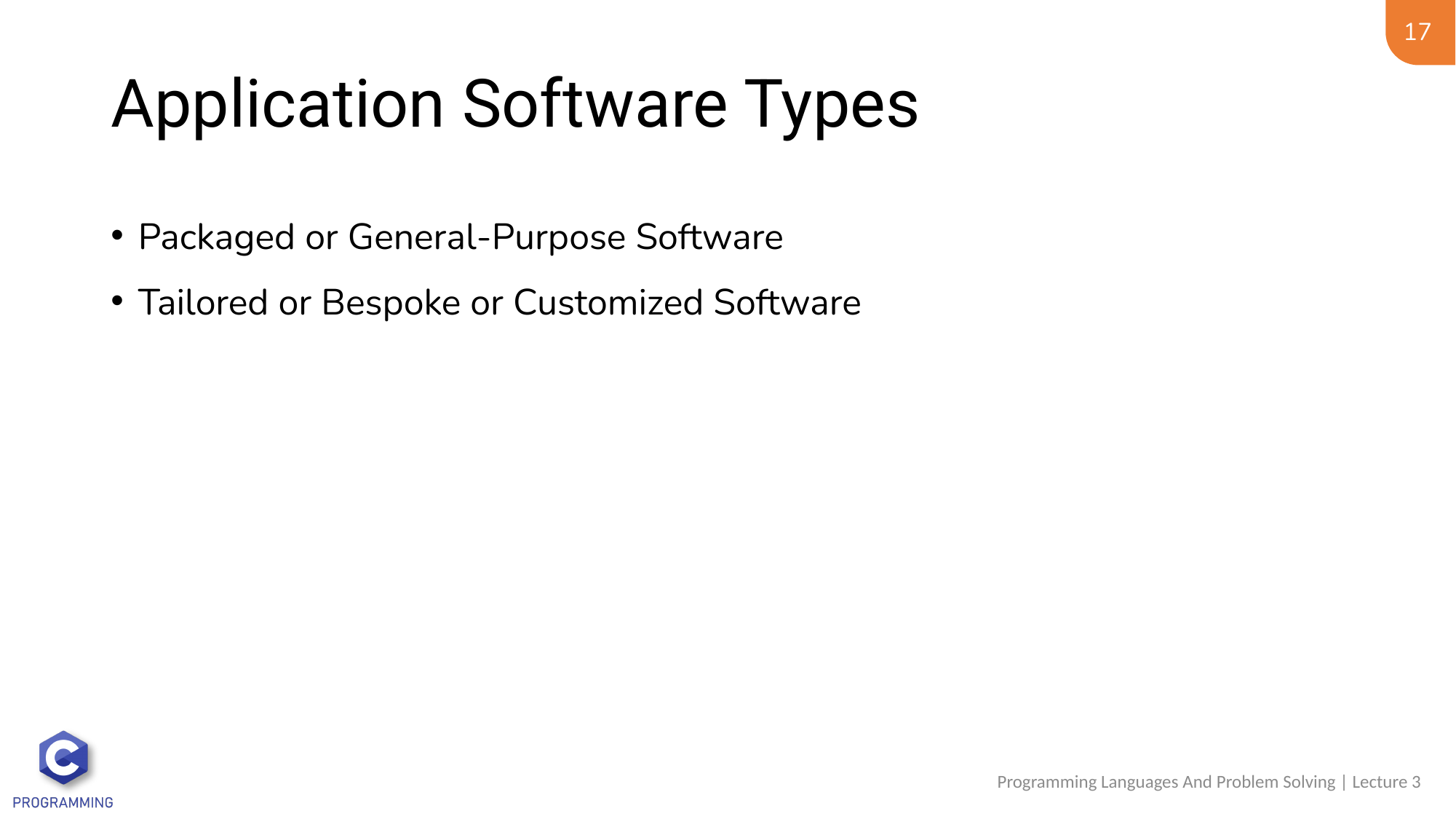

17
# Application Software Types
Packaged or General-Purpose Software
Tailored or Bespoke or Customized Software
Programming Languages And Problem Solving | Lecture 3